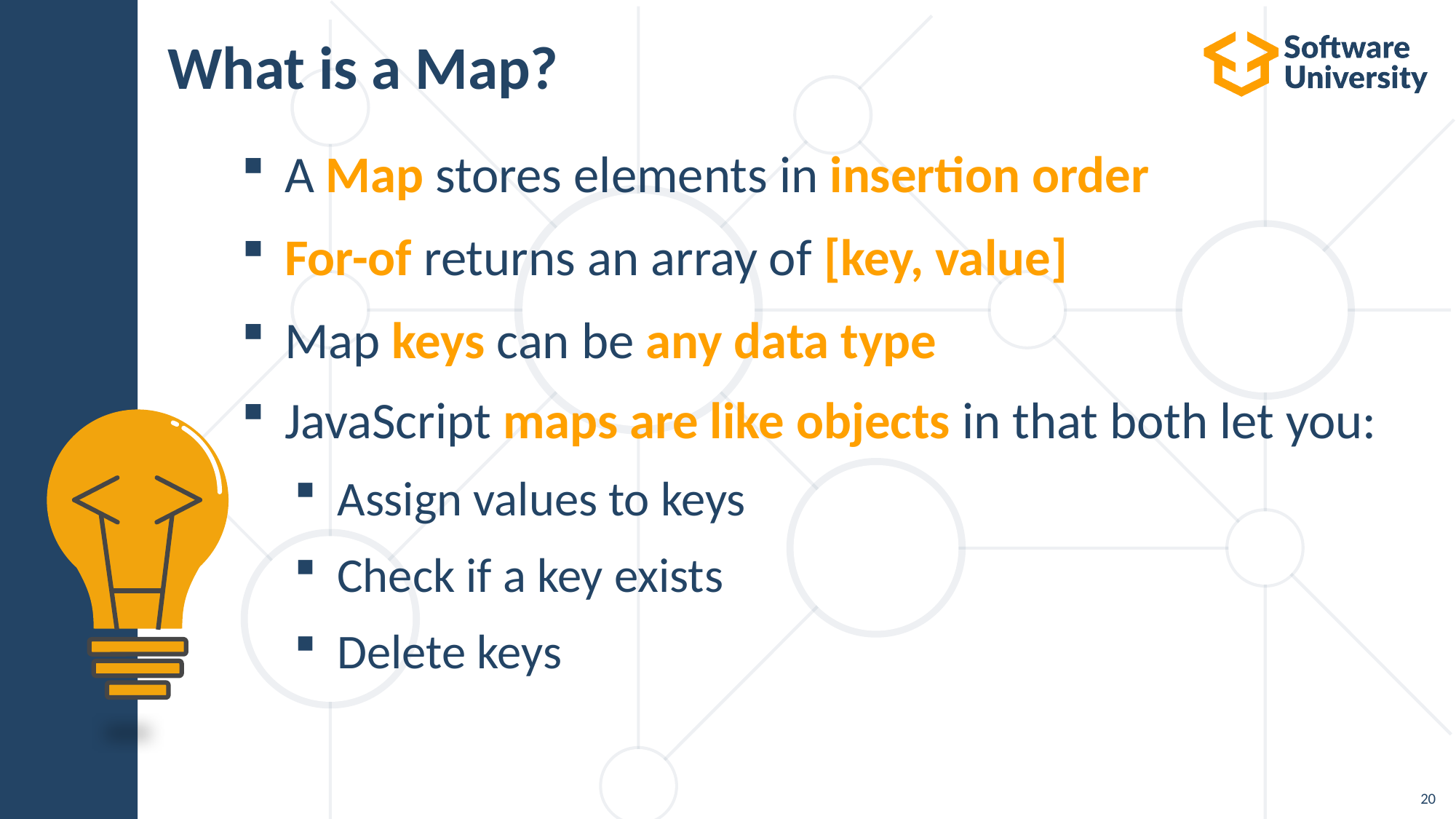

# What is a Map?
A Map stores elements in insertion order
For-of returns an array of [key, value]
Map keys can be any data type
JavaScript maps are like objects in that both let you:
Assign values to keys
Check if a key exists
Delete keys
20